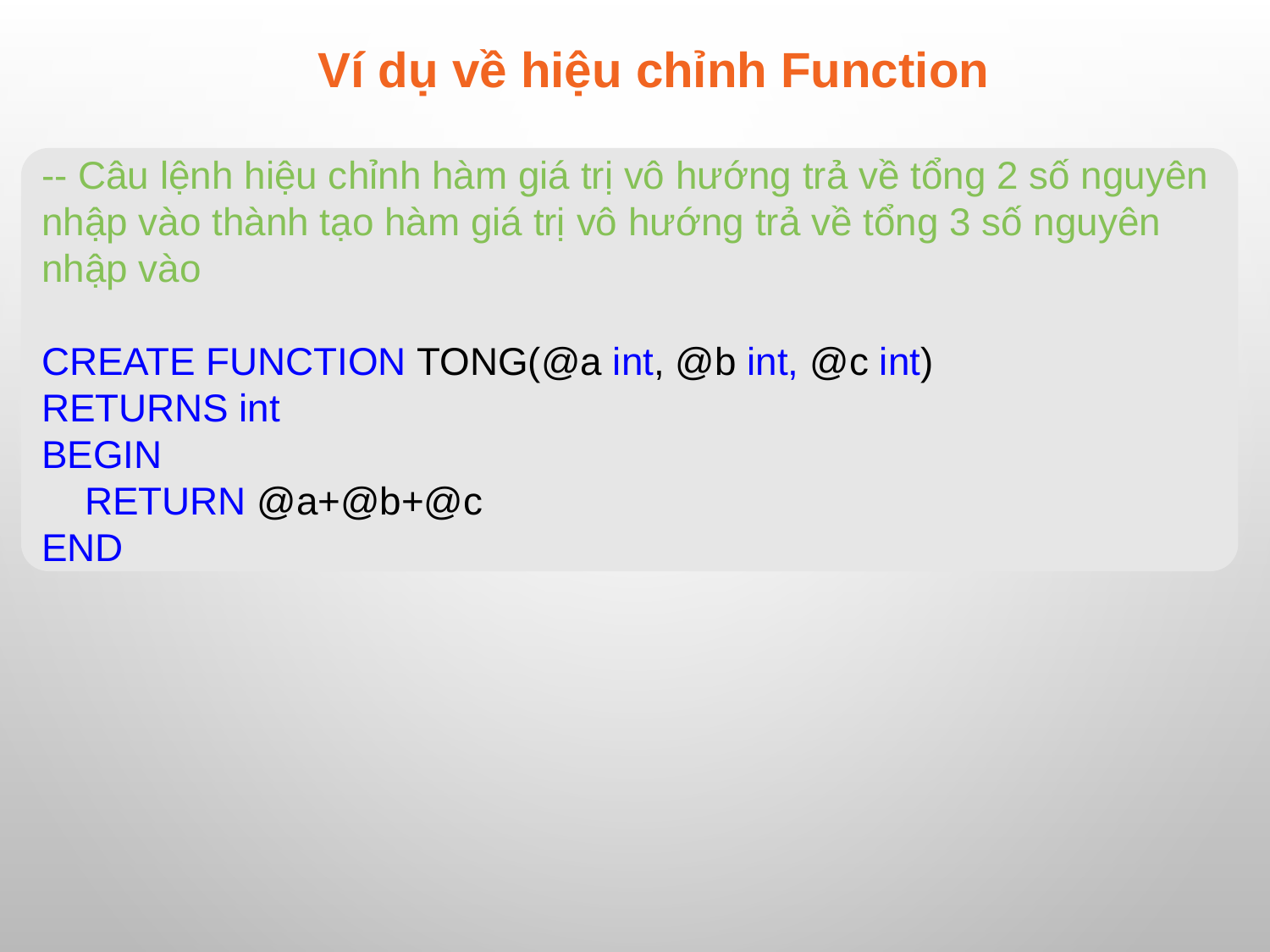

Ví dụ về hiệu chỉnh Function
-- Câu lệnh hiệu chỉnh hàm giá trị vô hướng trả về tổng 2 số nguyên nhập vào thành tạo hàm giá trị vô hướng trả về tổng 3 số nguyên nhập vào

CREATE FUNCTION TONG(@a int, @b int, @c int)
RETURNS int
BEGIN
    RETURN @a+@b+@c
END